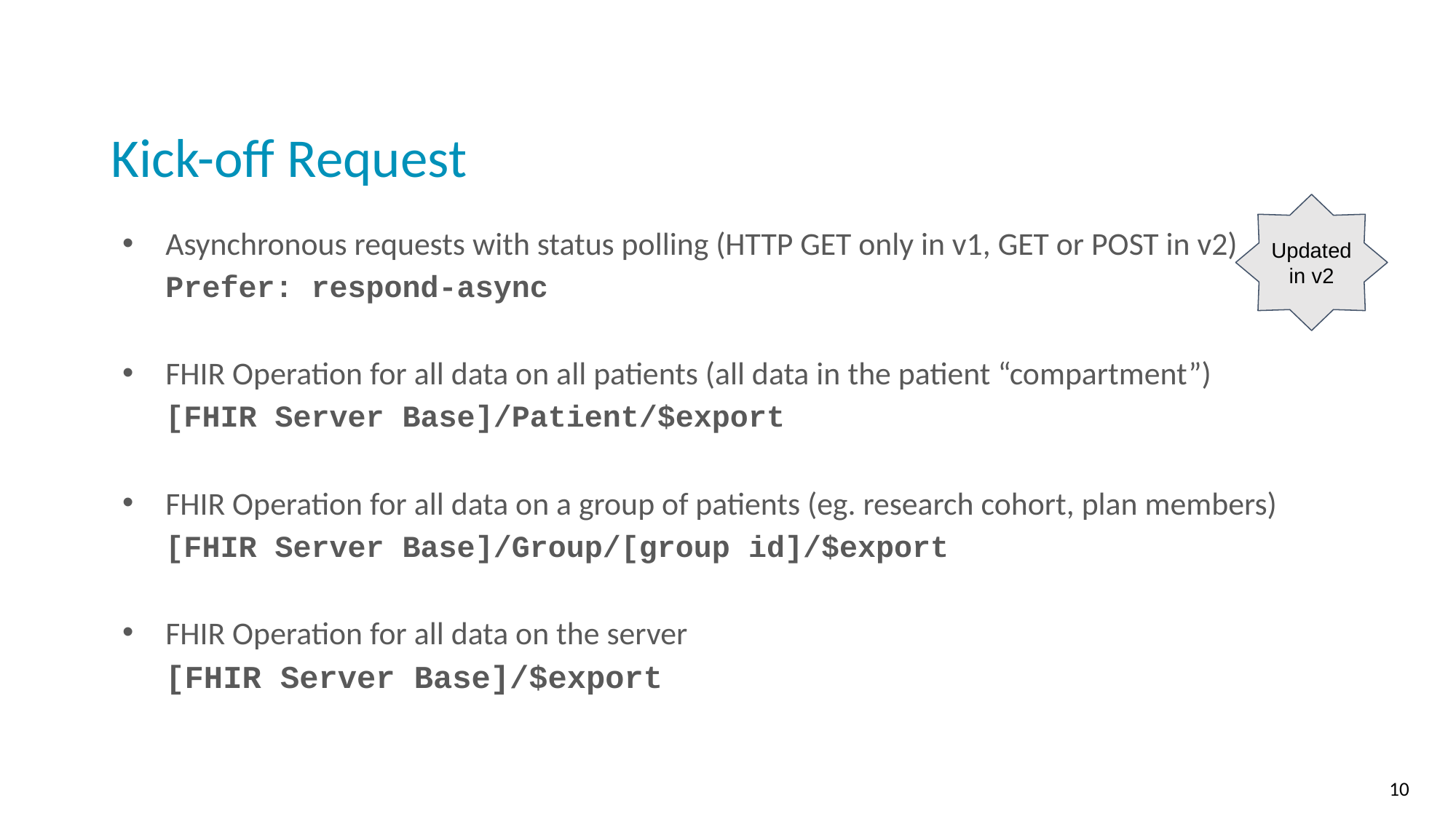

# Kick-off Request

Updated in v2
Asynchronous requests with status polling (HTTP GET only in v1, GET or POST in v2)
Prefer: respond-async

FHIR Operation for all data on all patients (all data in the patient “compartment”)
[FHIR Server Base]/Patient/$export

FHIR Operation for all data on a group of patients (eg. research cohort, plan members)
[FHIR Server Base]/Group/[group id]/$export

FHIR Operation for all data on the server
[FHIR Server Base]/$export